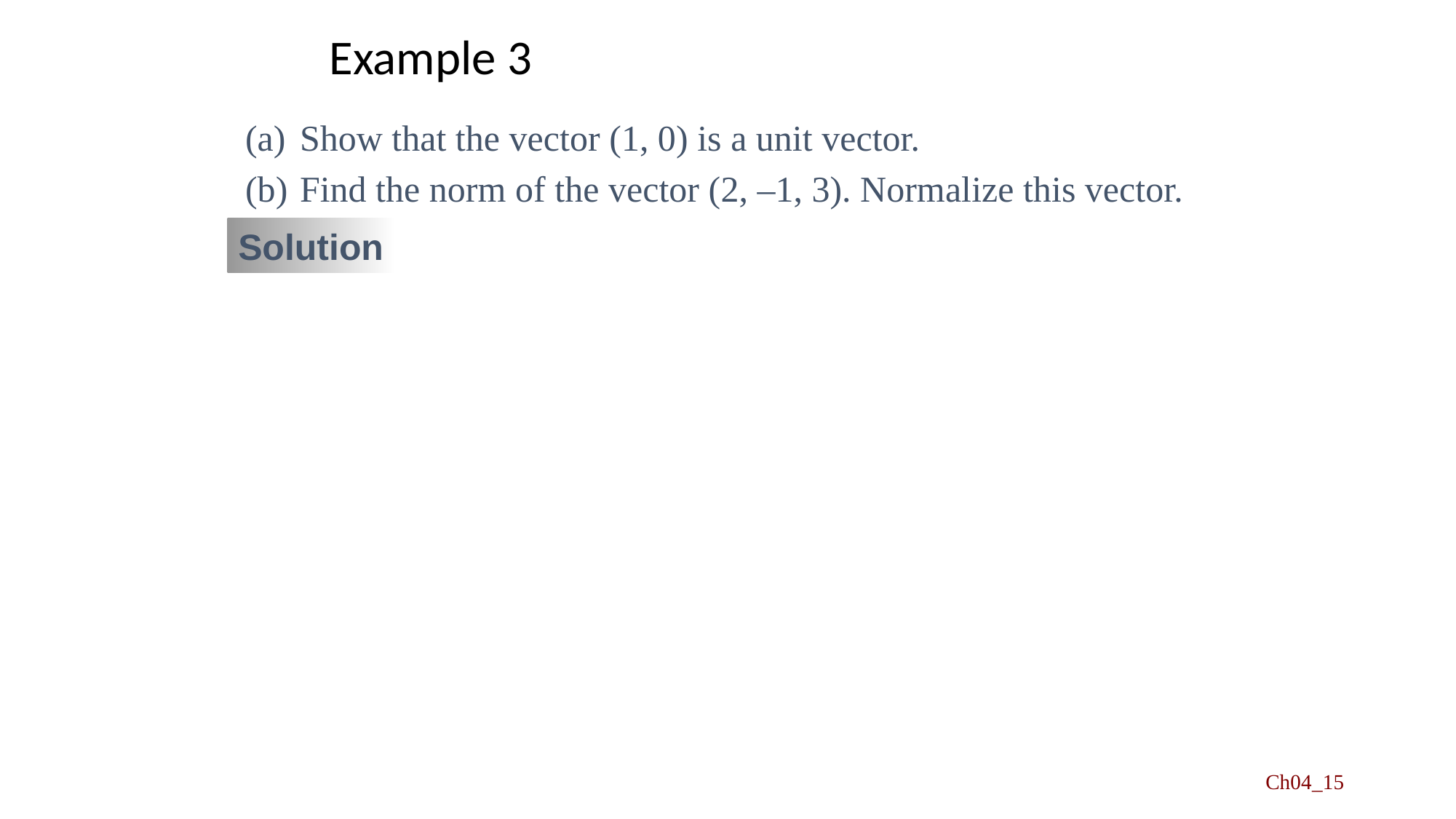

# Example 3
Show that the vector (1, 0) is a unit vector.
Find the norm of the vector (2, –1, 3). Normalize this vector.
Solution
Ch04_15